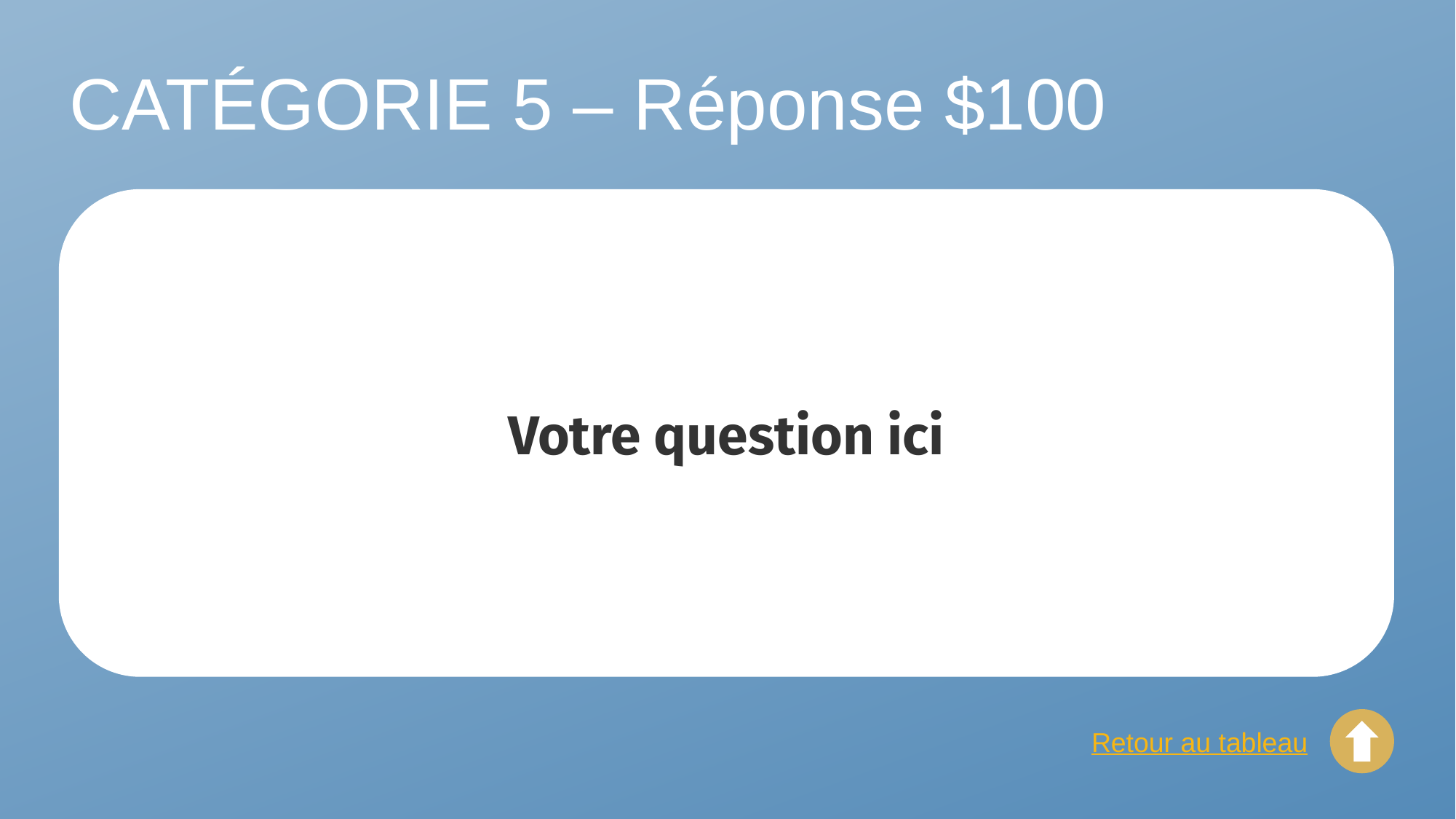

# CATÉGORIE 5 – Réponse $100
Votre question ici

Retour au tableau